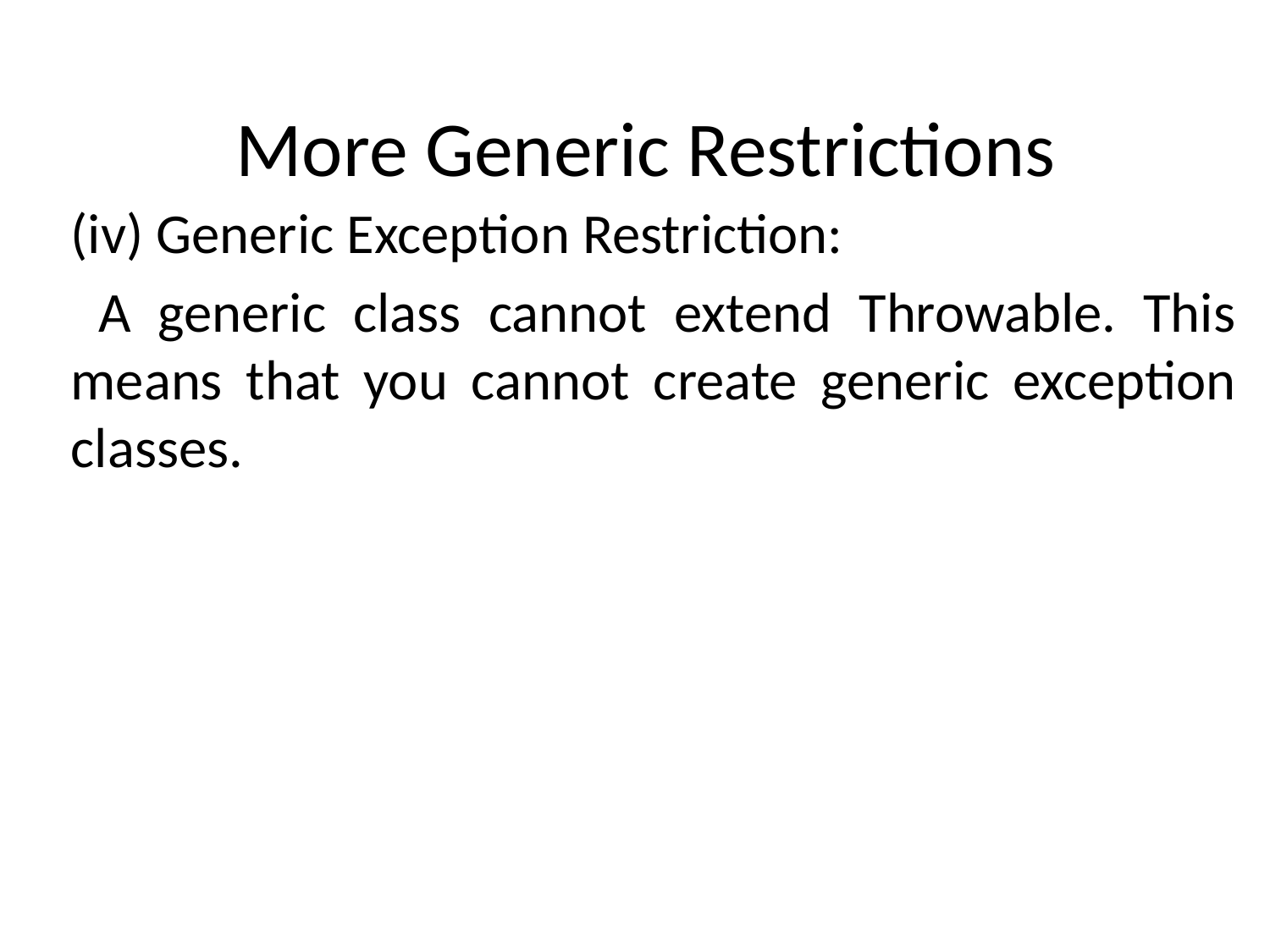

# More Generic Restrictions
(iv) Generic Exception Restriction:
 A generic class cannot extend Throwable. This means that you cannot create generic exception classes.